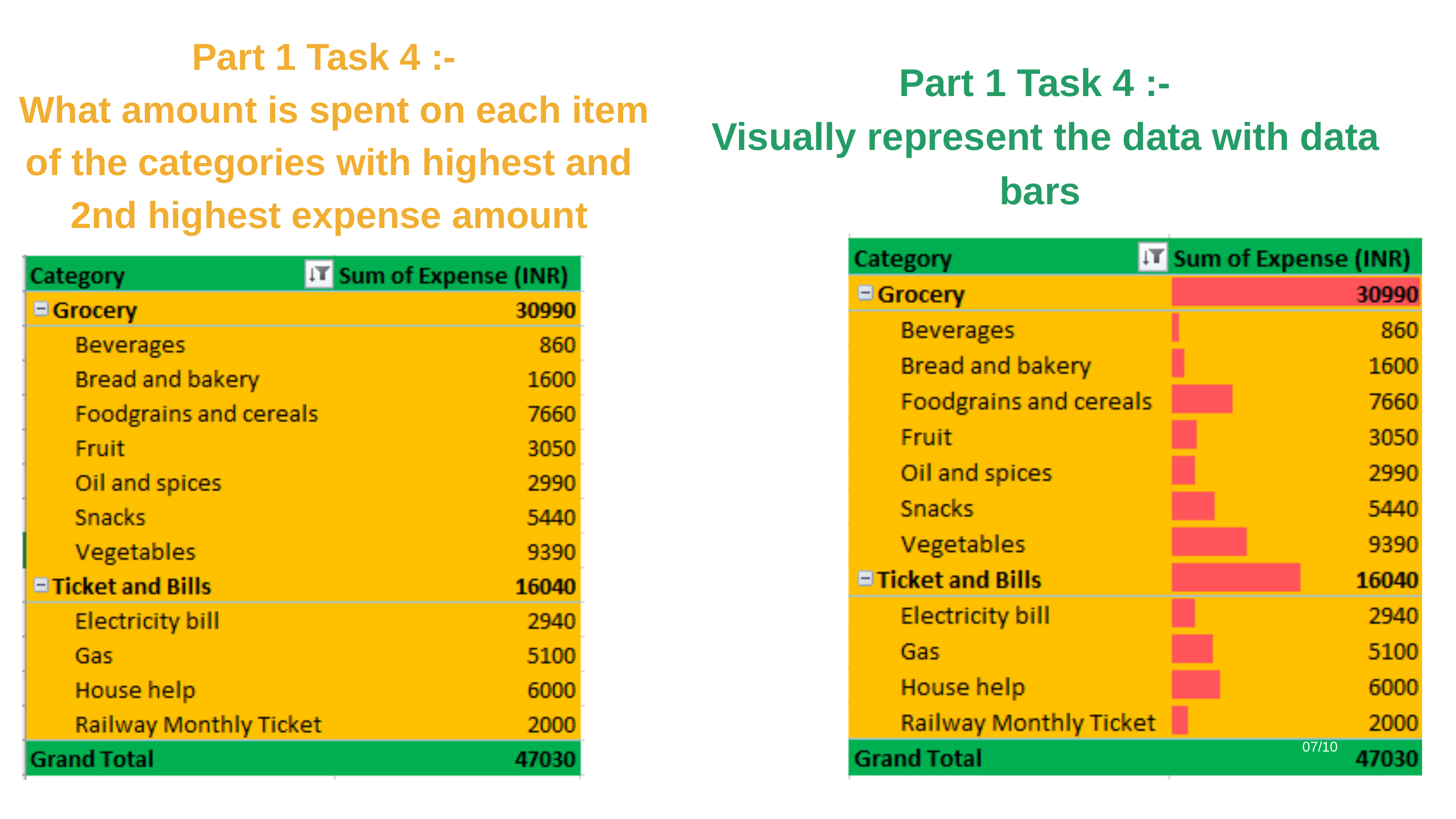

Part 1 Task 4 :-
 What amount is spent on each item of the categories with highest and 2nd highest expense amount
Part 1 Task 4 :-
 Visually represent the data with data bars

07/10